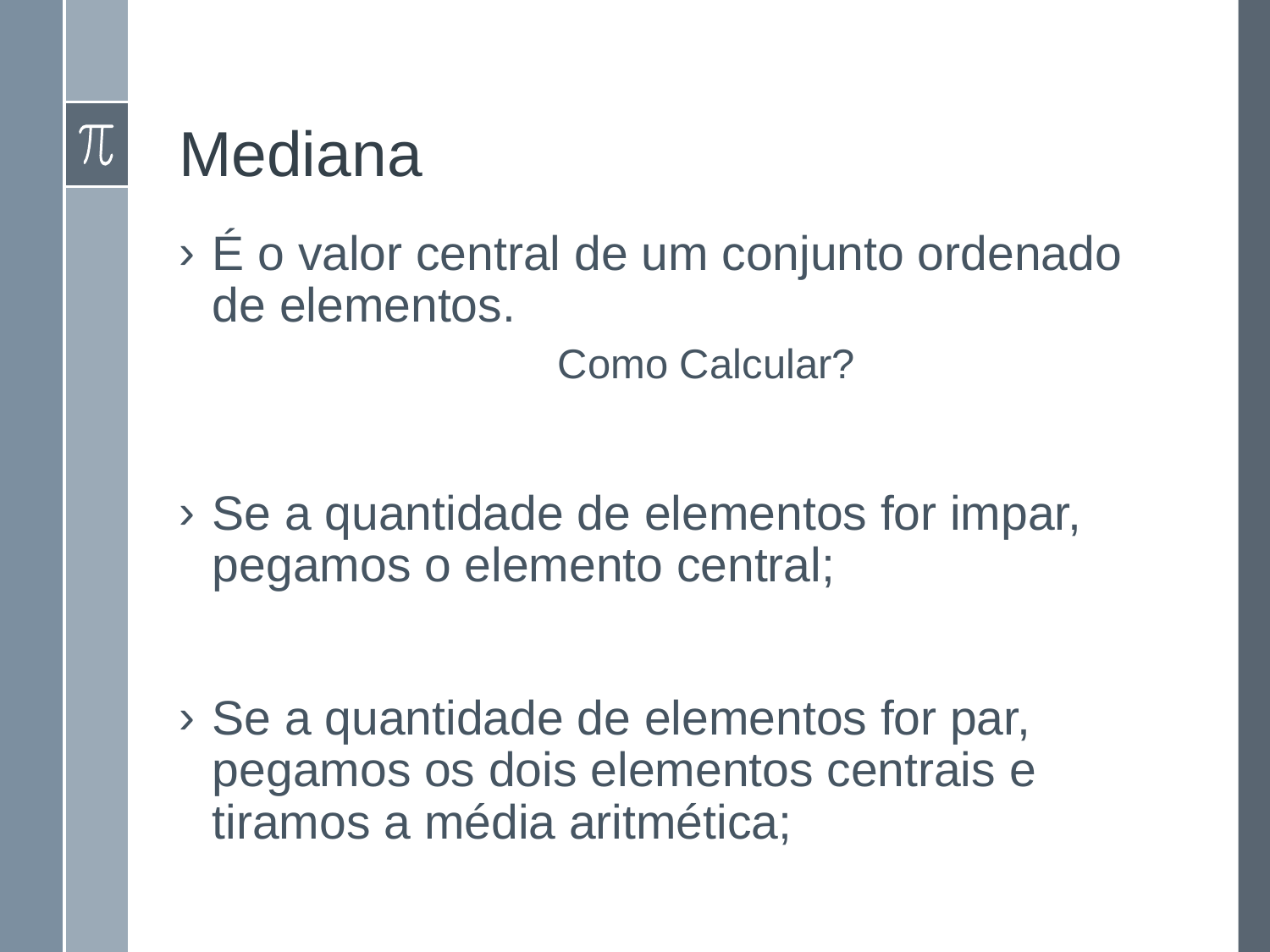

# Mediana
É o valor central de um conjunto ordenado de elementos.
	Como Calcular?

Se a quantidade de elementos for impar, pegamos o elemento central;

Se a quantidade de elementos for par, pegamos os dois elementos centrais e tiramos a média aritmética;